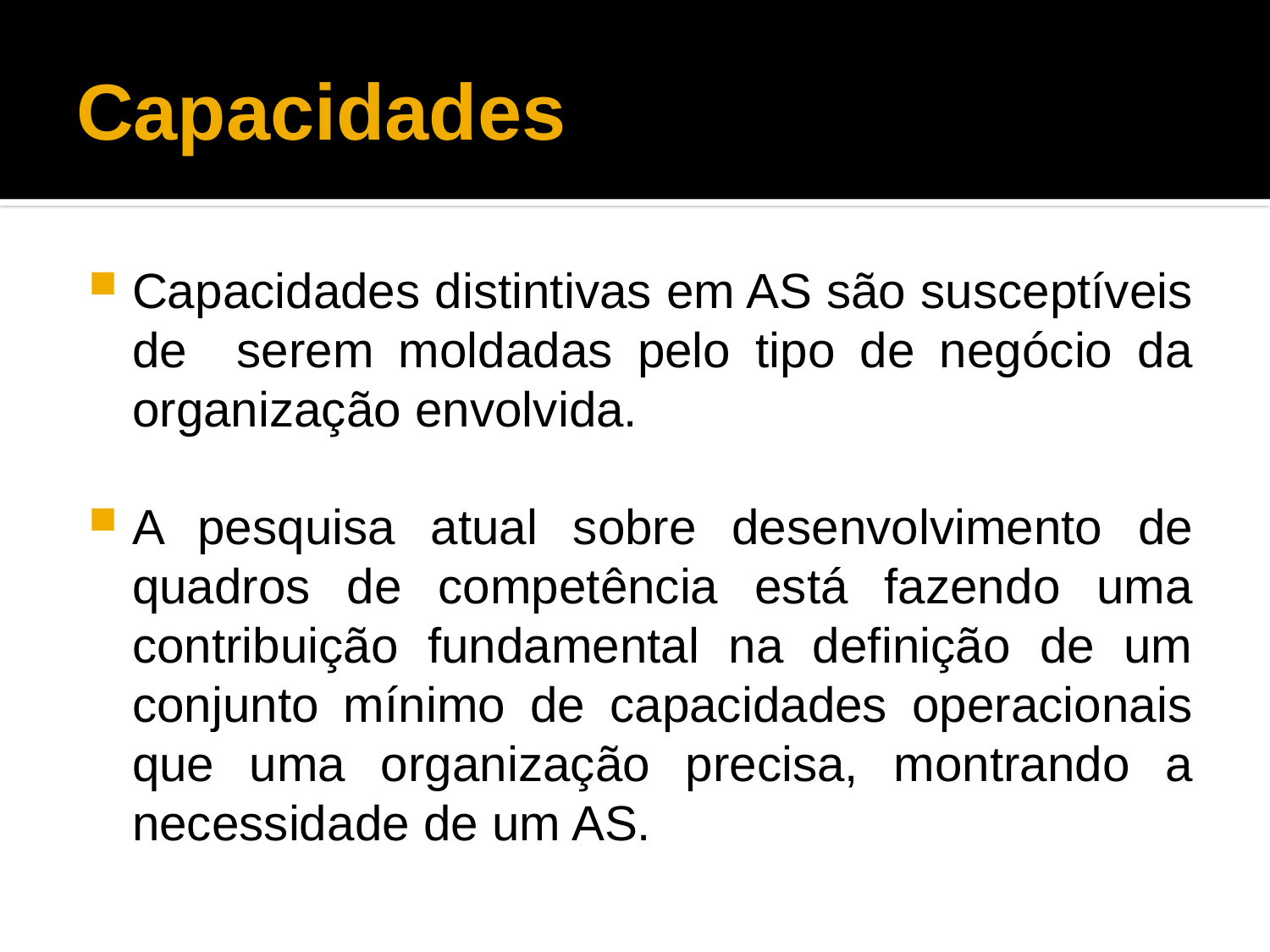

# Capacidades
Capacidades distintivas em AS são susceptíveis de  serem moldadas pelo tipo de negócio da organização envolvida.

A pesquisa atual sobre desenvolvimento de quadros de competência está fazendo uma contribuição fundamental na definição de um conjunto mínimo de capacidades operacionais que uma organização precisa, montrando a necessidade de um AS.